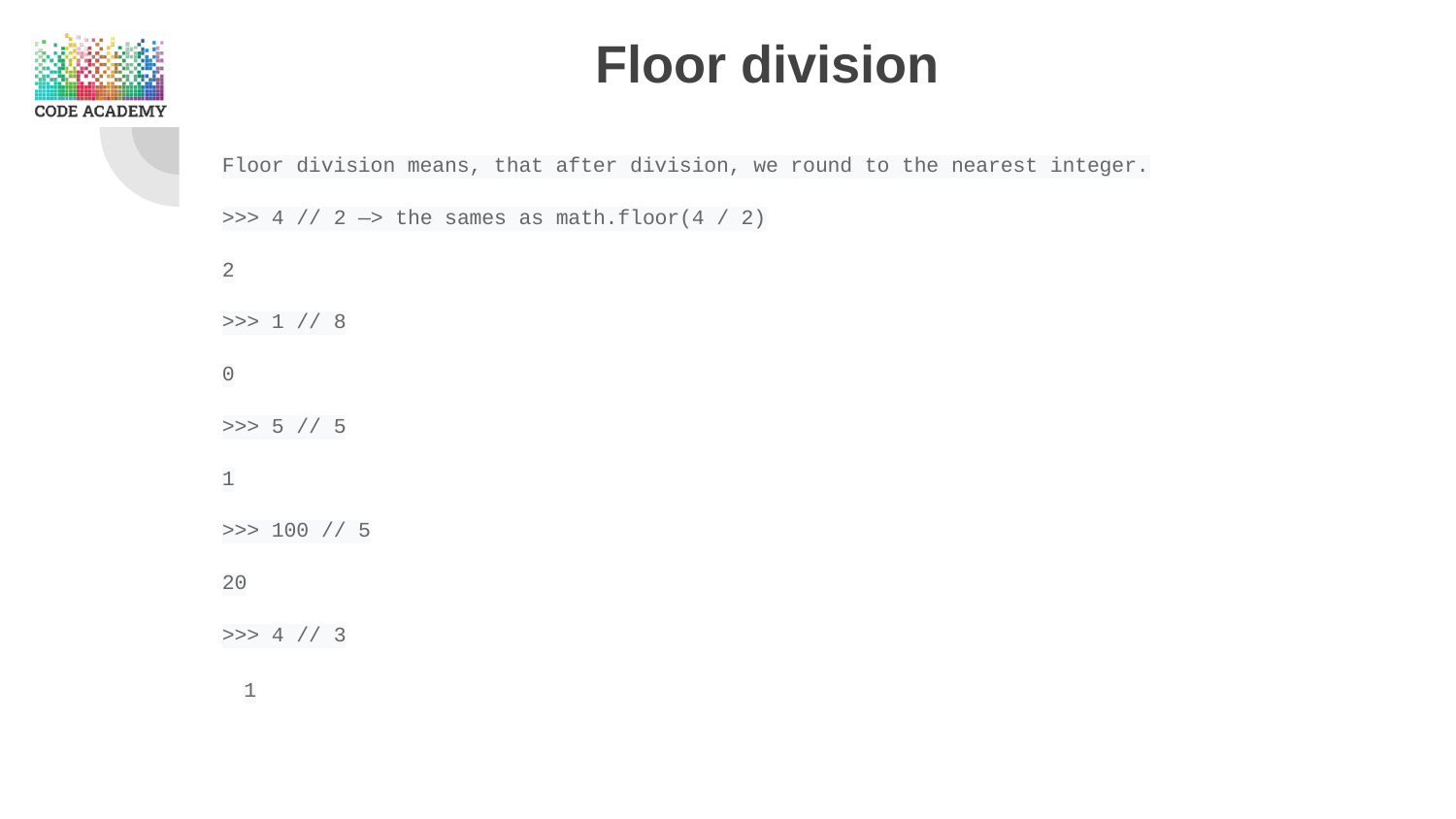

# Floor division
Floor division means, that after division, we round to the nearest integer.
>>> 4 // 2 —> the sames as math.floor(4 / 2)
2
>>> 1 // 8
0
>>> 5 // 5
1
>>> 100 // 5
20
>>> 4 // 3
1